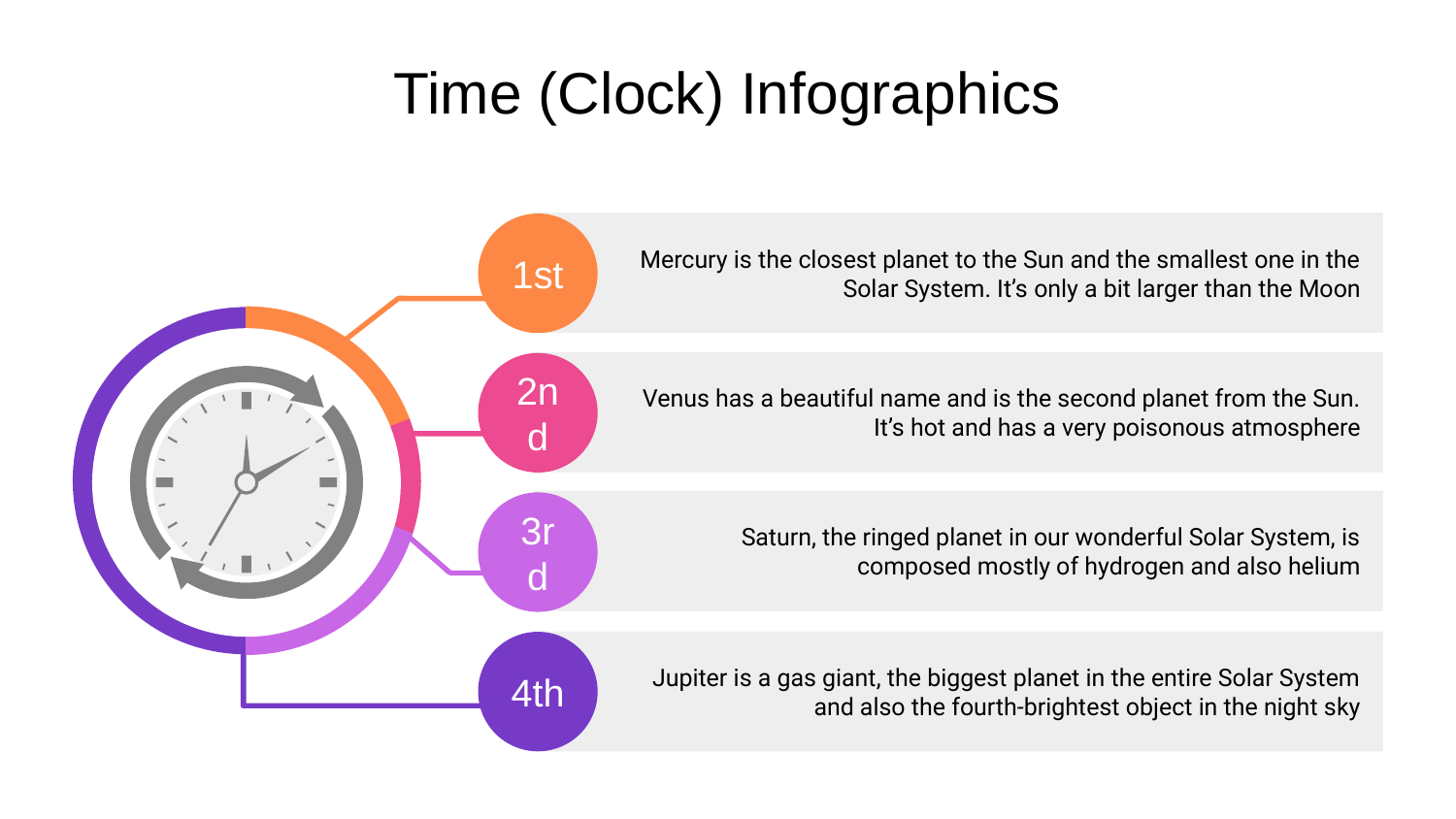

# Time (Clock) Infographics
Mercury is the closest planet to the Sun and the smallest one in the Solar System. It’s only a bit larger than the Moon
1st

Venus has a beautiful name and is the second planet from the Sun. It’s hot and has a very poisonous atmosphere
2nd

Saturn, the ringed planet in our wonderful Solar System, is composed mostly of hydrogen and also helium
3rd

Jupiter is a gas giant, the biggest planet in the entire Solar System and also the fourth-brightest object in the night sky
4th